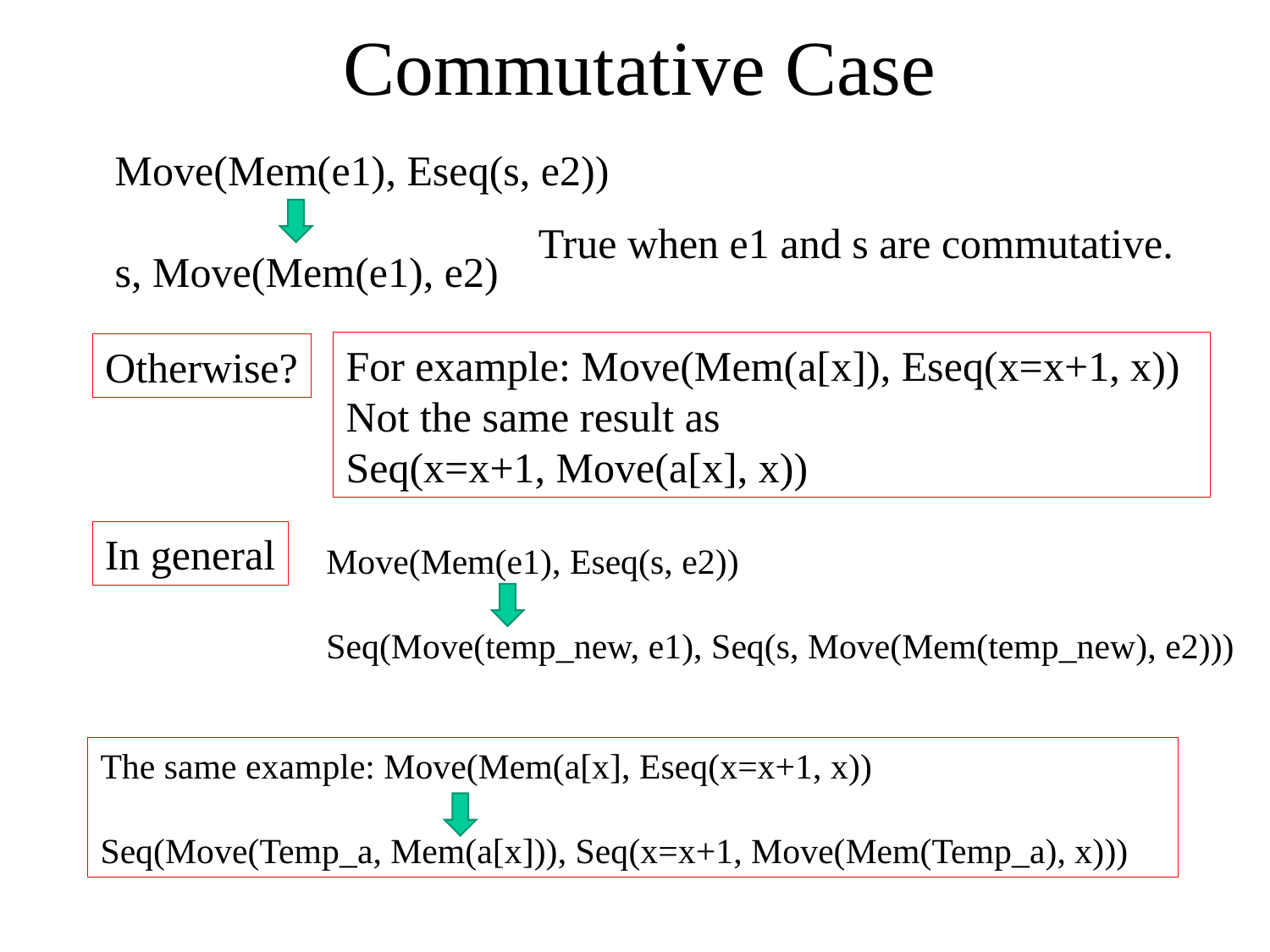

# Commutative Case
Move(Mem(e1), Eseq(s, e2))

s, Move(Mem(e1), e2)

True when e1 and s are commutative.
For example: Move(Mem(a[x]), Eseq(x=x+1, x))
Not the same result as
Seq(x=x+1, Move(a[x], x))
Otherwise?
In general
Move(Mem(e1), Eseq(s, e2))

Seq(Move(temp_new, e1), Seq(s, Move(Mem(temp_new), e2)))

The same example: Move(Mem(a[x], Eseq(x=x+1, x))

Seq(Move(Temp_a, Mem(a[x])), Seq(x=x+1, Move(Mem(Temp_a), x)))